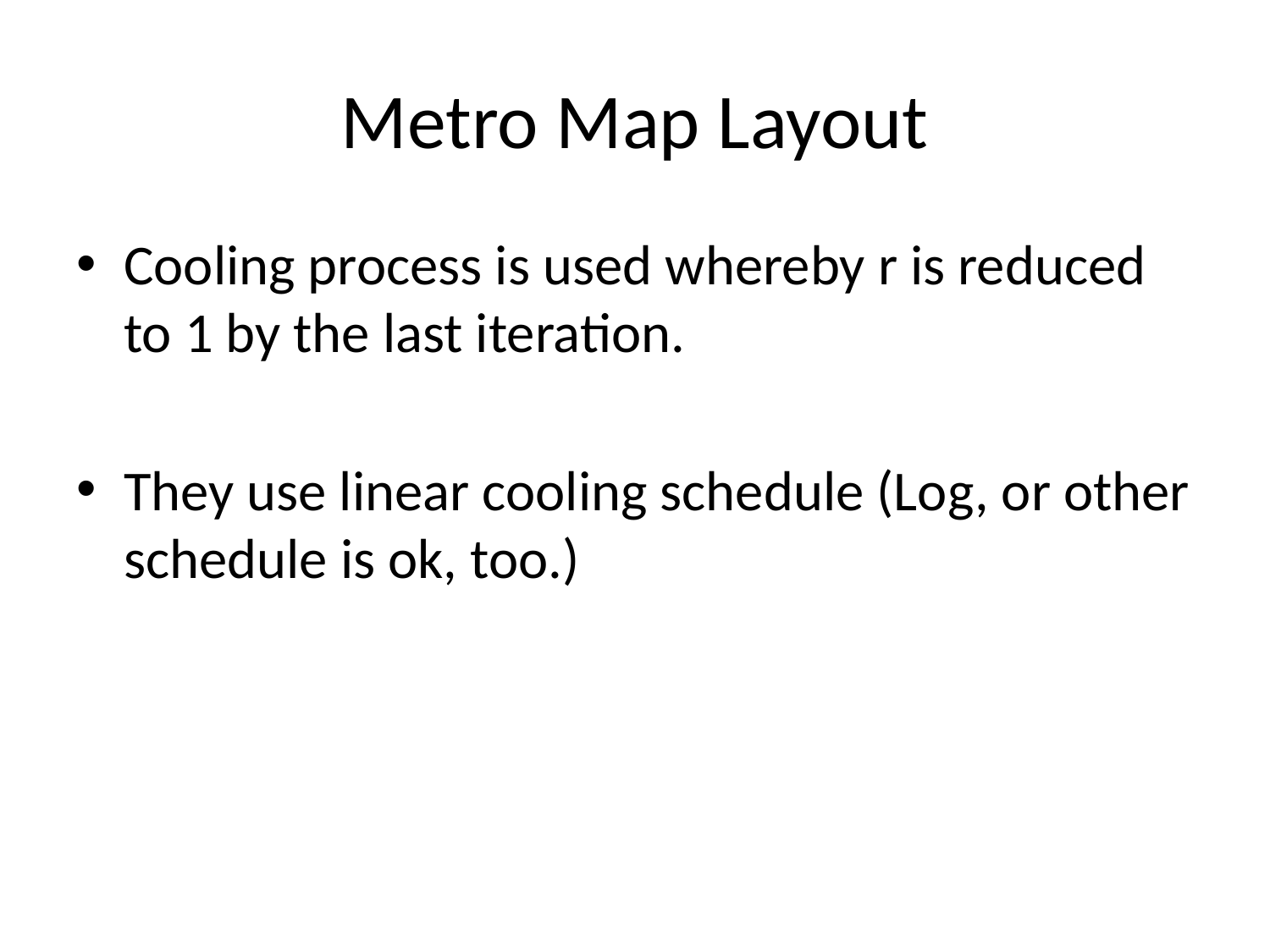

# Metro Map Layout
Cooling process is used whereby r is reduced to 1 by the last iteration.

They use linear cooling schedule (Log, or other schedule is ok, too.)